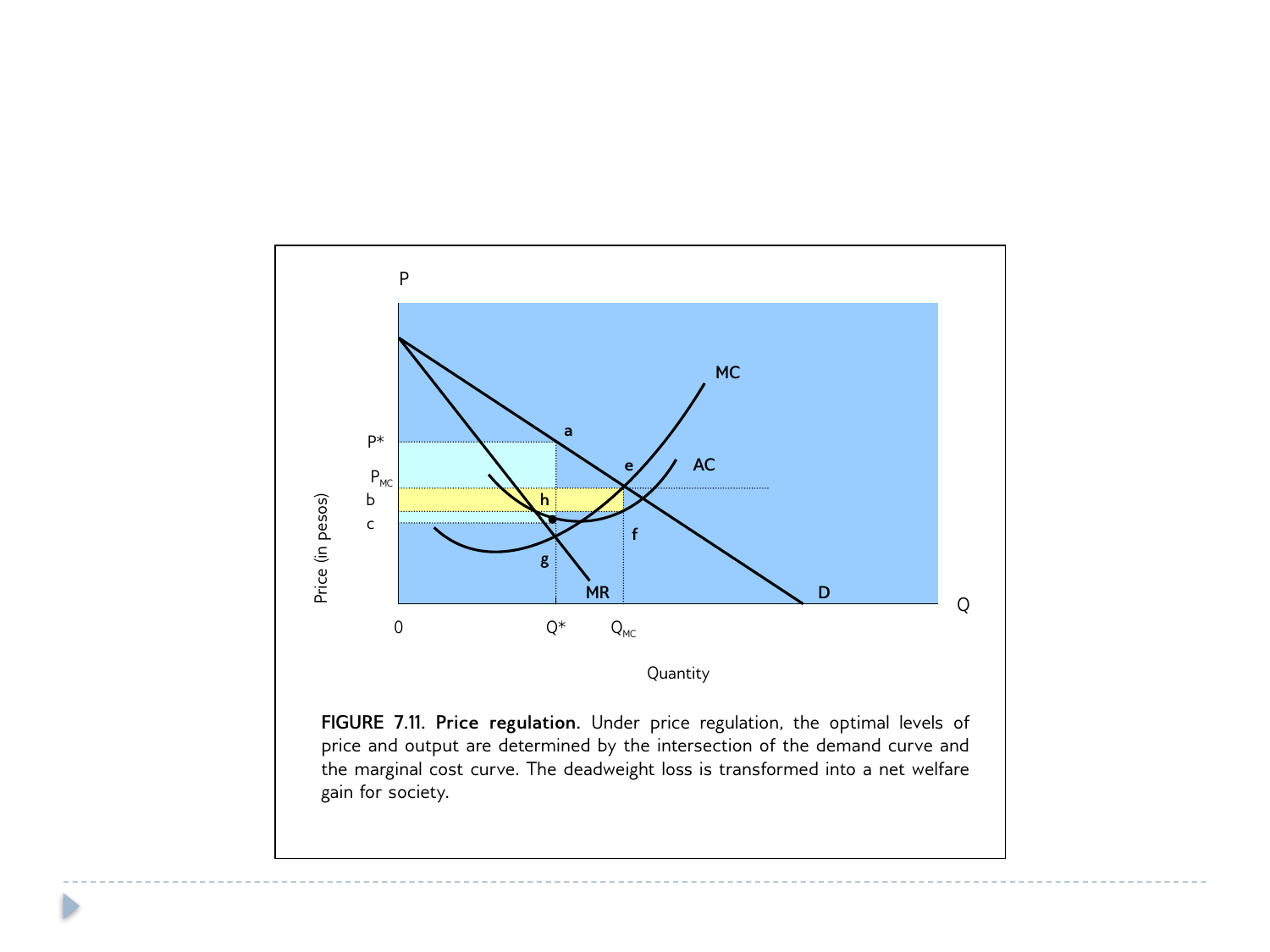

P

MC
a
  P*

e
AC
PMC
b

h

c

f
Price (in pesos)
g
MR
D
Q

0
Q*
QMC
Quantity
FIGURE 7.11. Price regulation. Under price regulation, the optimal levels of price and output are determined by the intersection of the demand curve and the marginal cost curve. The deadweight loss is transformed into a net welfare gain for society.